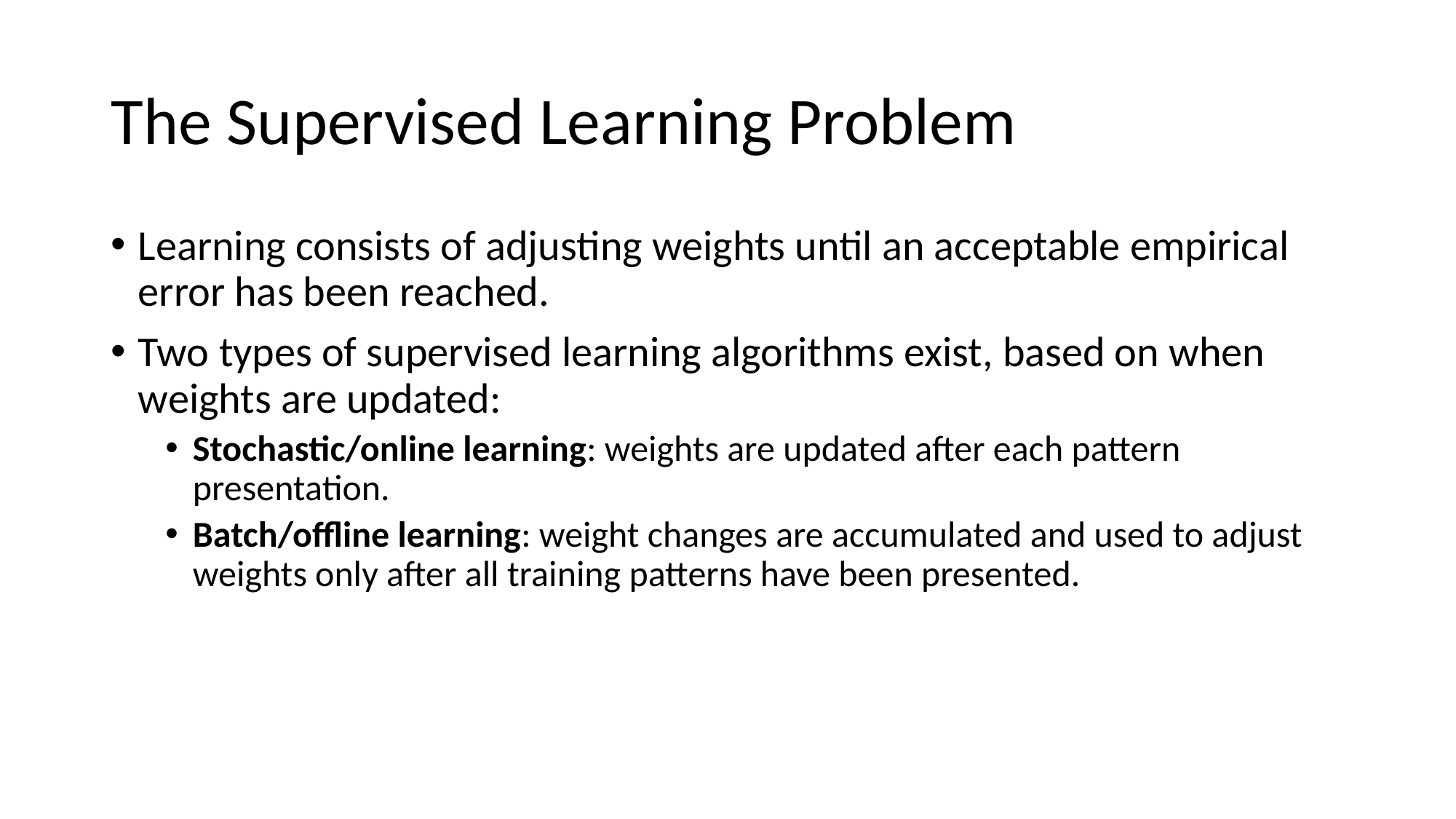

# The Supervised Learning Problem
Learning consists of adjusting weights until an acceptable empirical error has been reached.
Two types of supervised learning algorithms exist, based on when weights are updated:
Stochastic/online learning: weights are updated after each pattern presentation.
Batch/offline learning: weight changes are accumulated and used to adjust weights only after all training patterns have been presented.